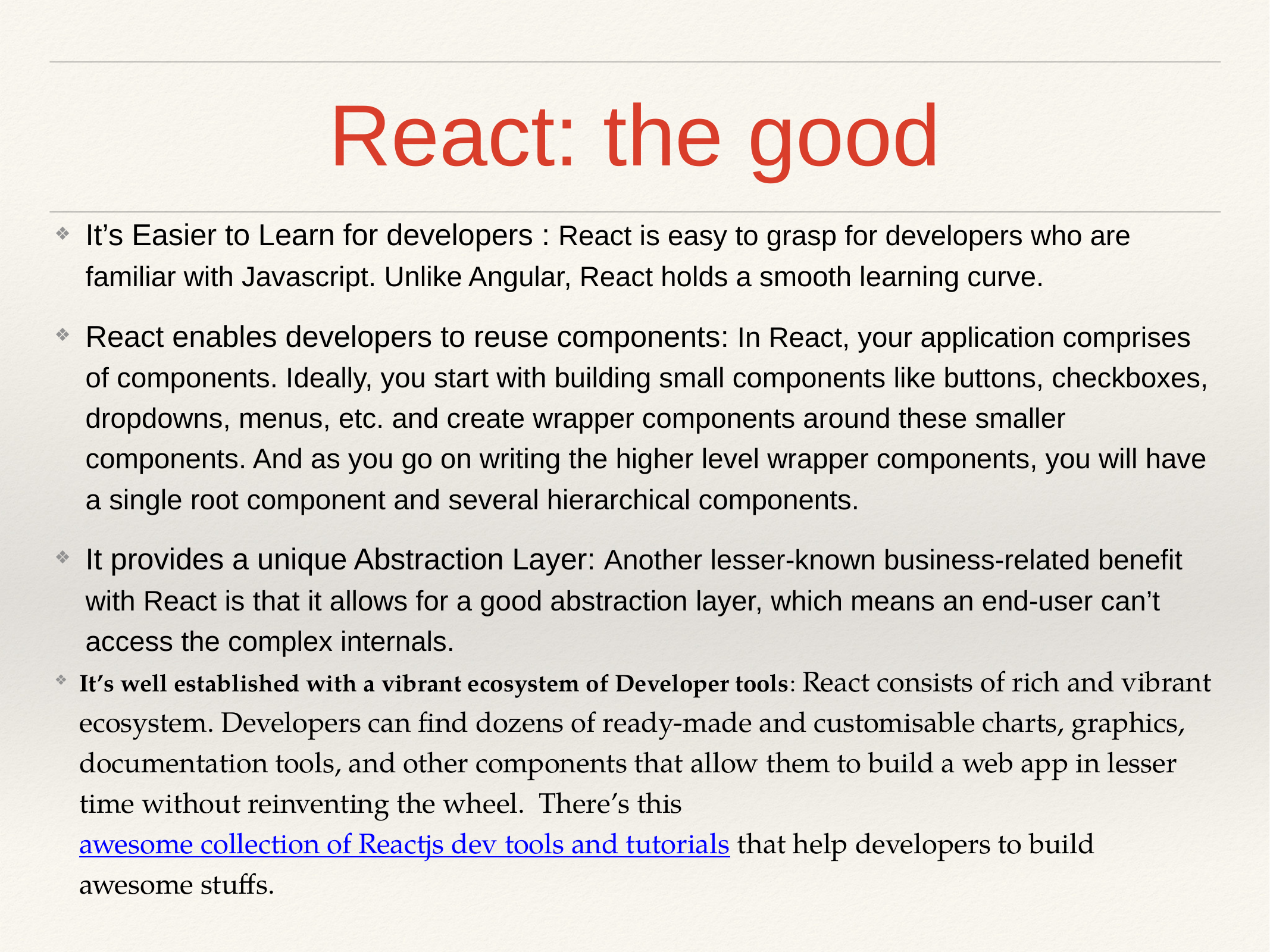

# React: the good
It’s Easier to Learn for developers : React is easy to grasp for developers who are familiar with Javascript. Unlike Angular, React holds a smooth learning curve.
React enables developers to reuse components: In React, your application comprises of components. Ideally, you start with building small components like buttons, checkboxes, dropdowns, menus, etc. and create wrapper components around these smaller components. And as you go on writing the higher level wrapper components, you will have a single root component and several hierarchical components.
It provides a unique Abstraction Layer: Another lesser-known business-related benefit with React is that it allows for a good abstraction layer, which means an end-user can’t access the complex internals.
It’s well established with a vibrant ecosystem of Developer tools: React consists of rich and vibrant ecosystem. Developers can find dozens of ready-made and customisable charts, graphics, documentation tools, and other components that allow them to build a web app in lesser time without reinventing the wheel.  There’s this awesome collection of Reactjs dev tools and tutorials that help developers to build awesome stuffs.